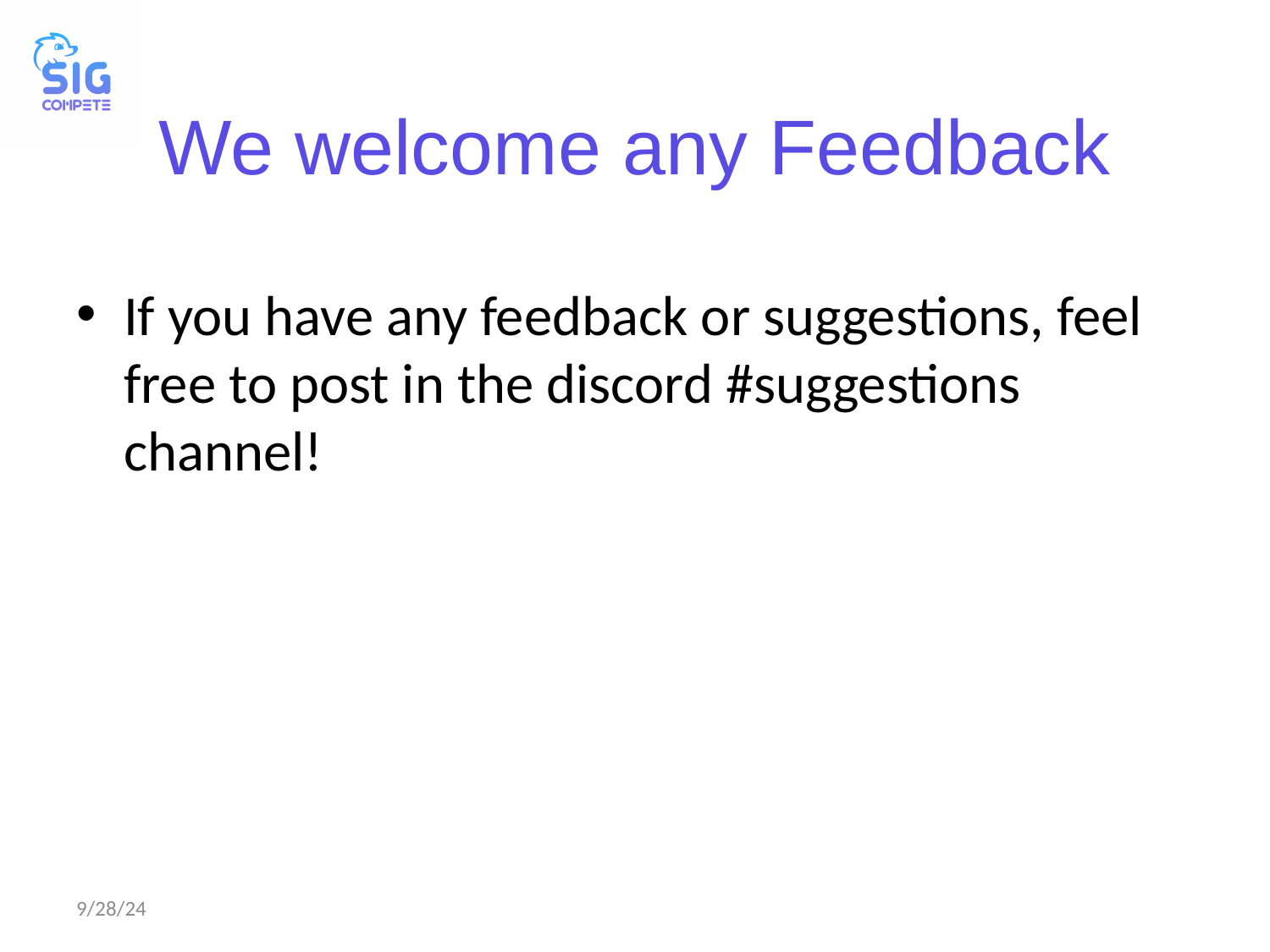

# We welcome any Feedback
If you have any feedback or suggestions, feel free to post in the discord #suggestions channel!
9/28/24